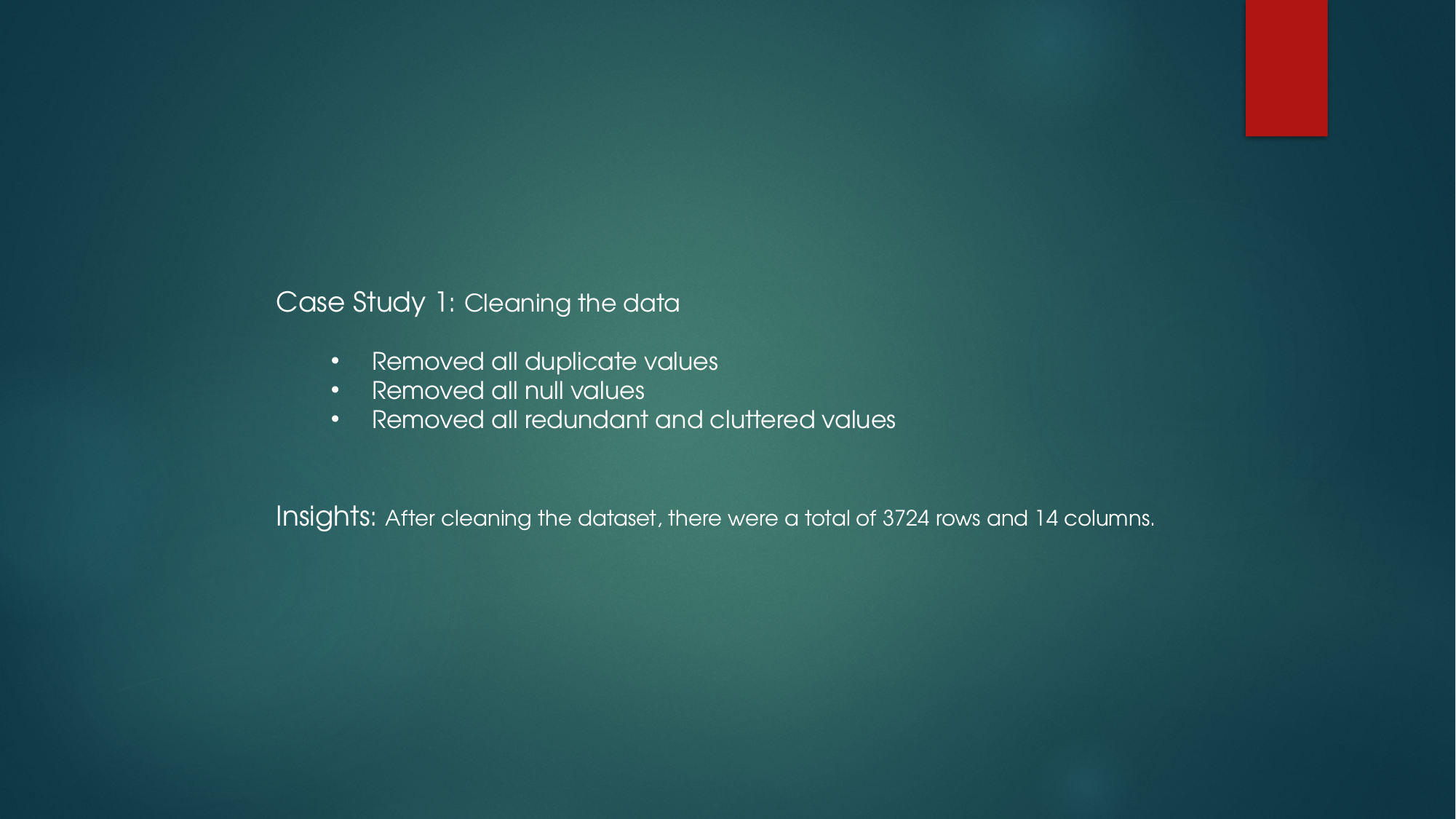

Case Study 1: Cleaning the data

Removed all duplicate values
Removed all null values
Removed all redundant and cluttered values

Insights: After cleaning the dataset, there were a total of 3724 rows and 14 columns.